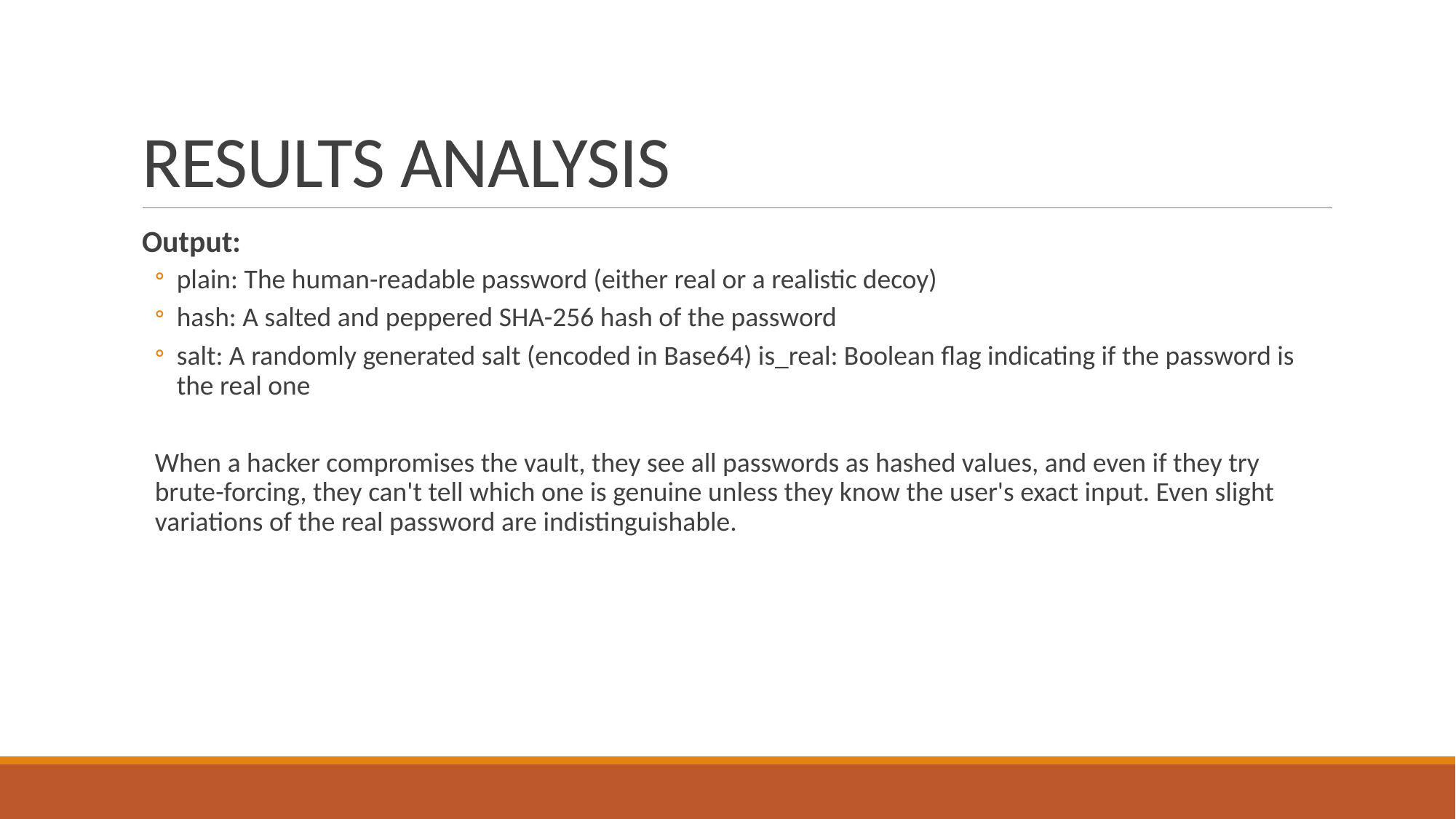

# RESULTS ANALYSIS
Output:
plain: The human-readable password (either real or a realistic decoy)
hash: A salted and peppered SHA-256 hash of the password
salt: A randomly generated salt (encoded in Base64) is_real: Boolean flag indicating if the password is the real one

When a hacker compromises the vault, they see all passwords as hashed values, and even if they try brute-forcing, they can't tell which one is genuine unless they know the user's exact input. Even slight variations of the real password are indistinguishable.